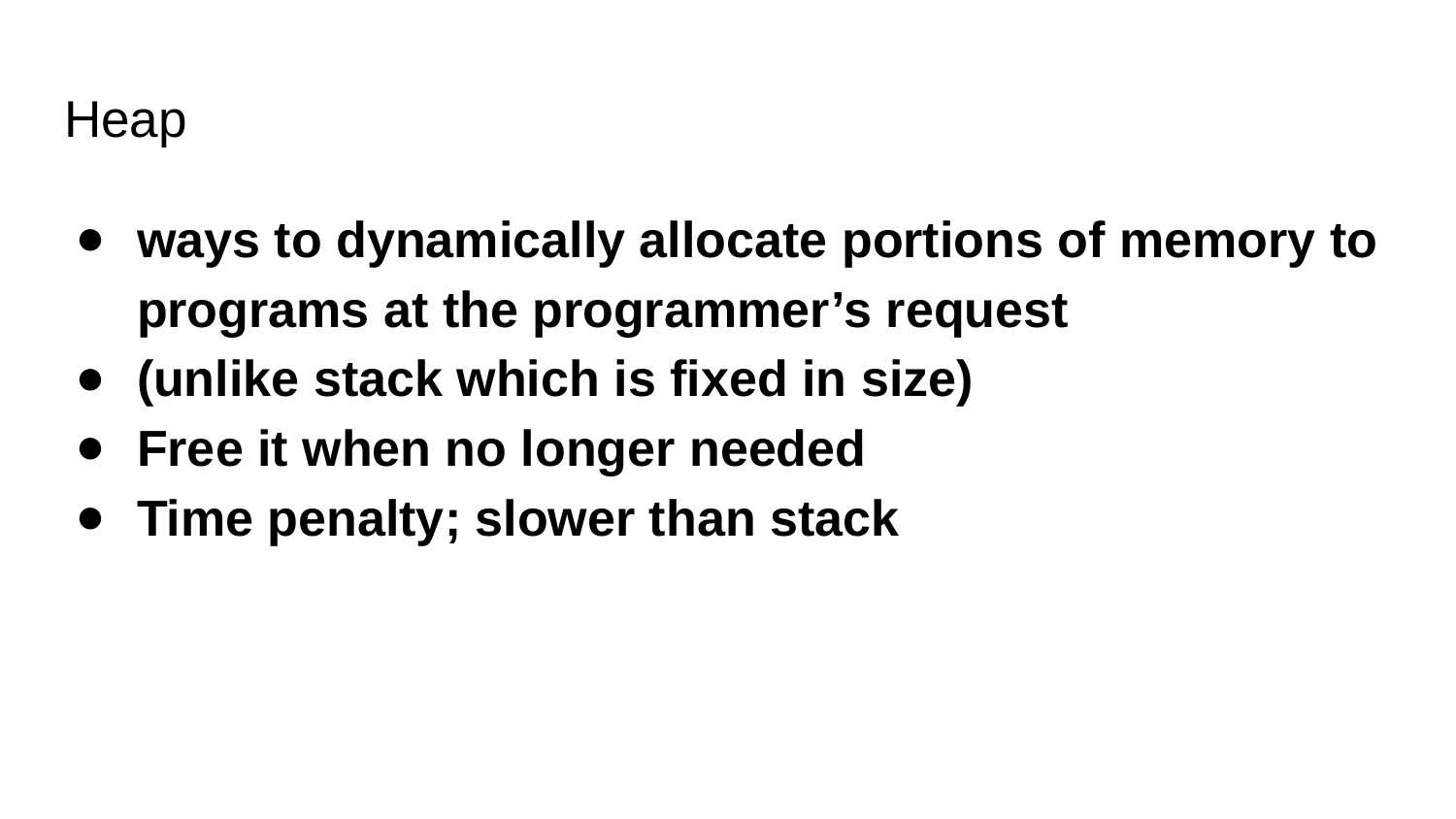

# Heap
ways to dynamically allocate portions of memory to programs at the programmer’s request
(unlike stack which is fixed in size)
Free it when no longer needed
Time penalty; slower than stack